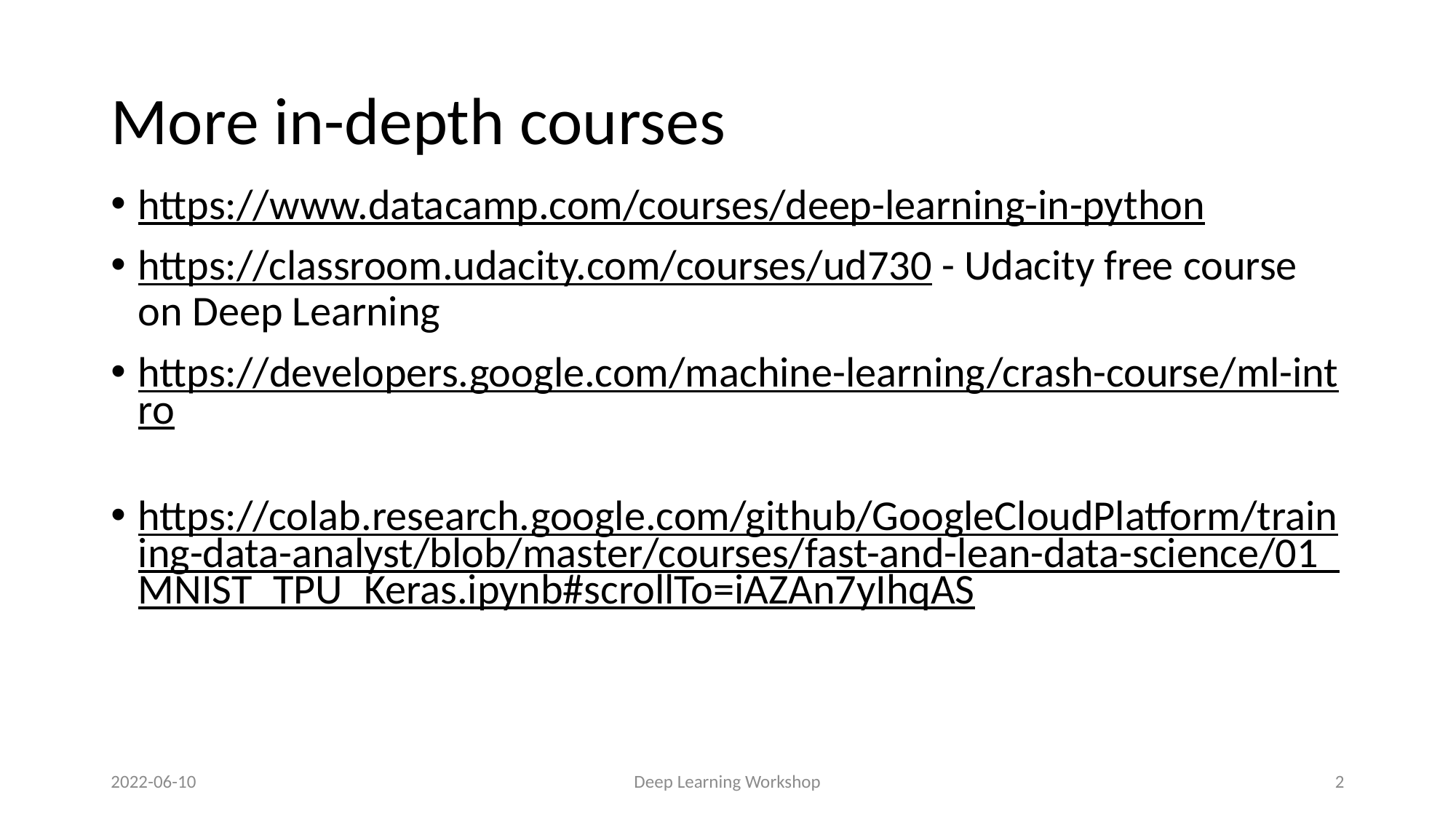

# More in-depth courses
https://www.datacamp.com/courses/deep-learning-in-python
https://classroom.udacity.com/courses/ud730 - Udacity free course on Deep Learning
https://developers.google.com/machine-learning/crash-course/ml-intro
https://colab.research.google.com/github/GoogleCloudPlatform/training-data-analyst/blob/master/courses/fast-and-lean-data-science/01_MNIST_TPU_Keras.ipynb#scrollTo=iAZAn7yIhqAS

2022-06-10
Deep Learning Workshop
2